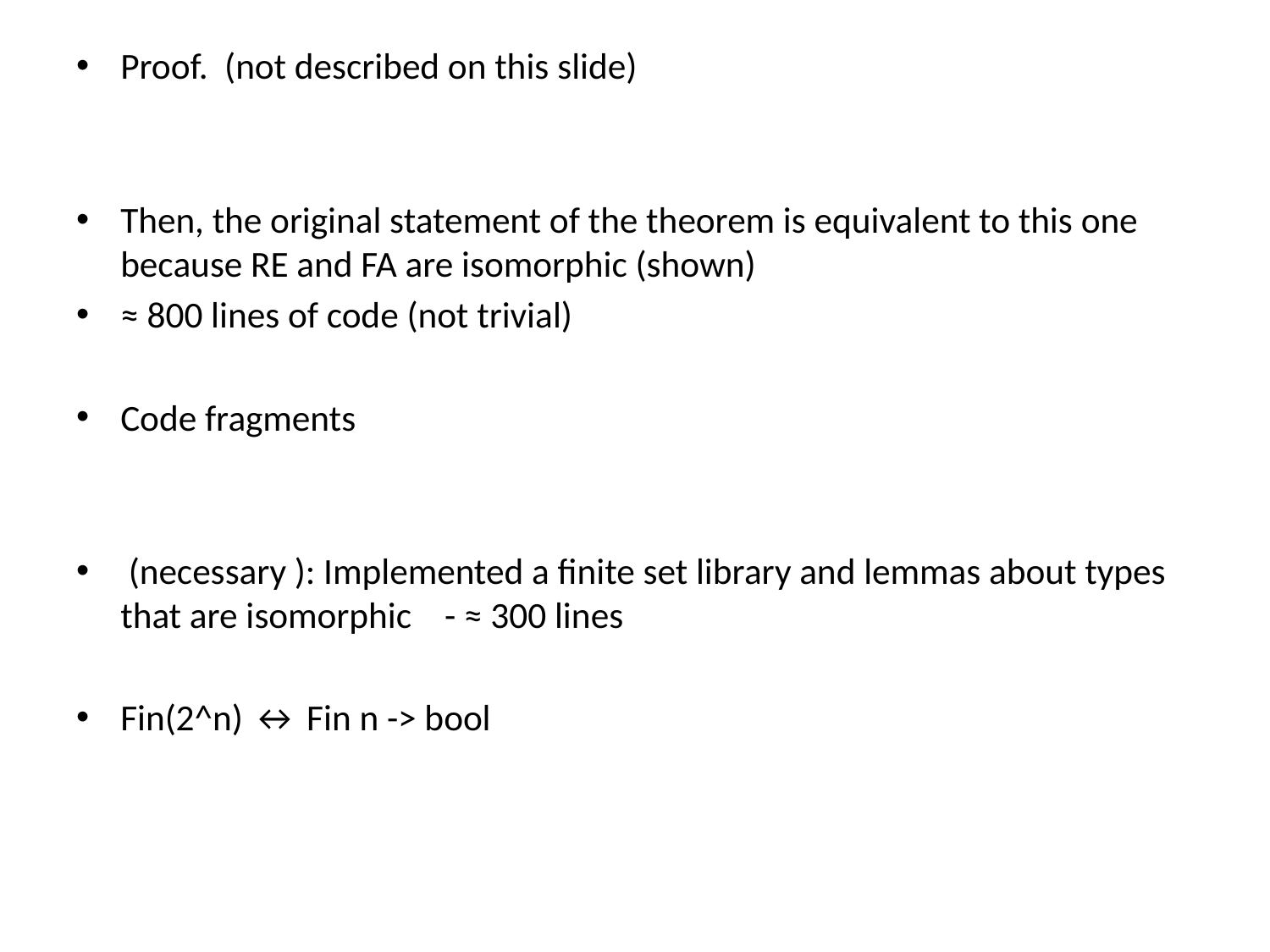

Proof.  (not described on this slide)

Then, the original statement of the theorem is equivalent to this one because RE and FA are isomorphic (shown)
≈ 800 lines of code (not trivial)

Code fragments

 (necessary ): Implemented a finite set library and lemmas about types that are isomorphic    - ≈ 300 lines

Fin(2^n) ↔ Fin n -> bool

#